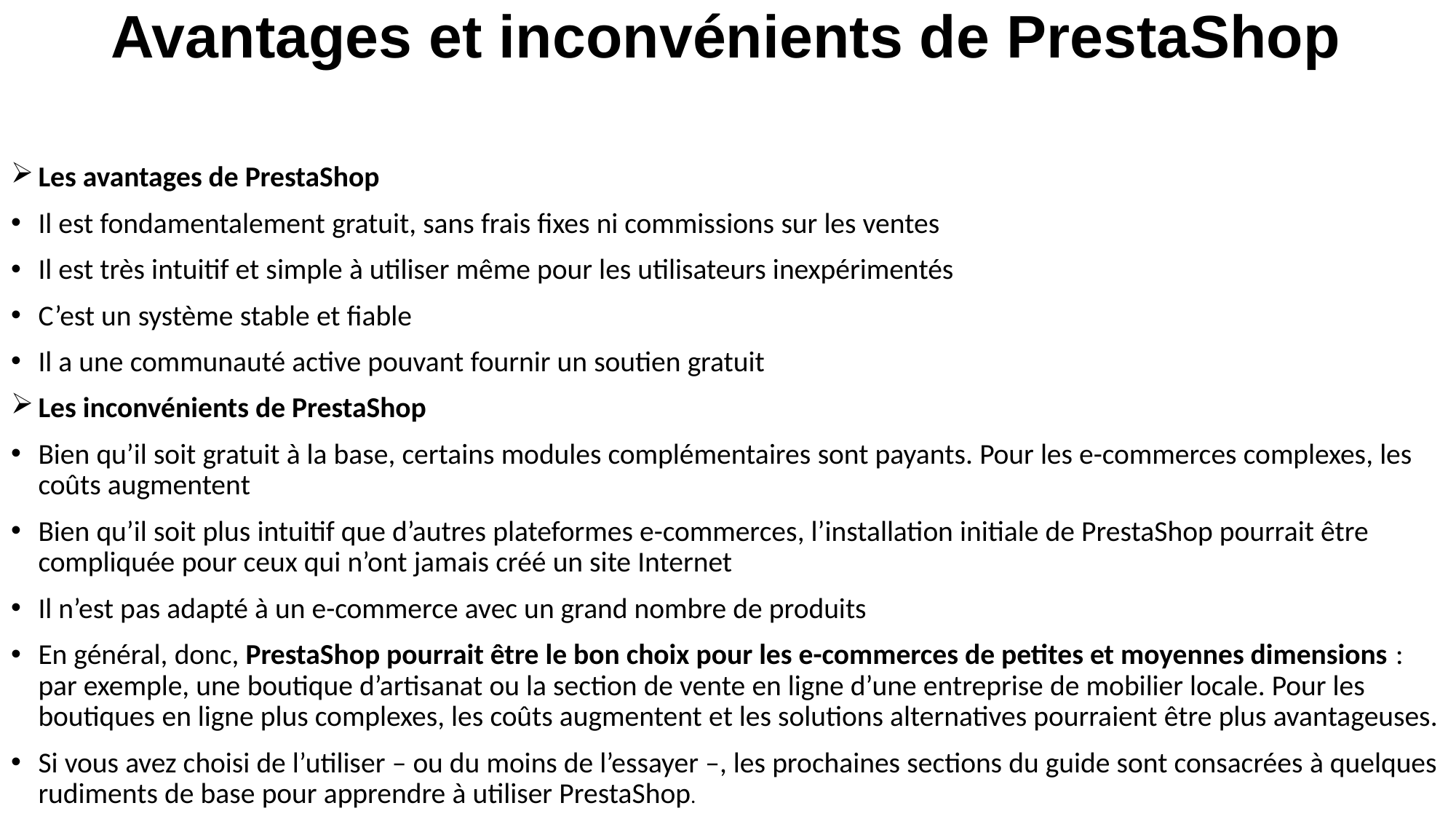

# Avantages et inconvénients de PrestaShop
Les avantages de PrestaShop
Il est fondamentalement gratuit, sans frais fixes ni commissions sur les ventes
Il est très intuitif et simple à utiliser même pour les utilisateurs inexpérimentés
C’est un système stable et fiable
Il a une communauté active pouvant fournir un soutien gratuit
Les inconvénients de PrestaShop
Bien qu’il soit gratuit à la base, certains modules complémentaires sont payants. Pour les e-commerces complexes, les coûts augmentent
Bien qu’il soit plus intuitif que d’autres plateformes e-commerces, l’installation initiale de PrestaShop pourrait être compliquée pour ceux qui n’ont jamais créé un site Internet
Il n’est pas adapté à un e-commerce avec un grand nombre de produits
En général, donc, PrestaShop pourrait être le bon choix pour les e-commerces de petites et moyennes dimensions : par exemple, une boutique d’artisanat ou la section de vente en ligne d’une entreprise de mobilier locale. Pour les boutiques en ligne plus complexes, les coûts augmentent et les solutions alternatives pourraient être plus avantageuses.
Si vous avez choisi de l’utiliser – ou du moins de l’essayer –, les prochaines sections du guide sont consacrées à quelques rudiments de base pour apprendre à utiliser PrestaShop.